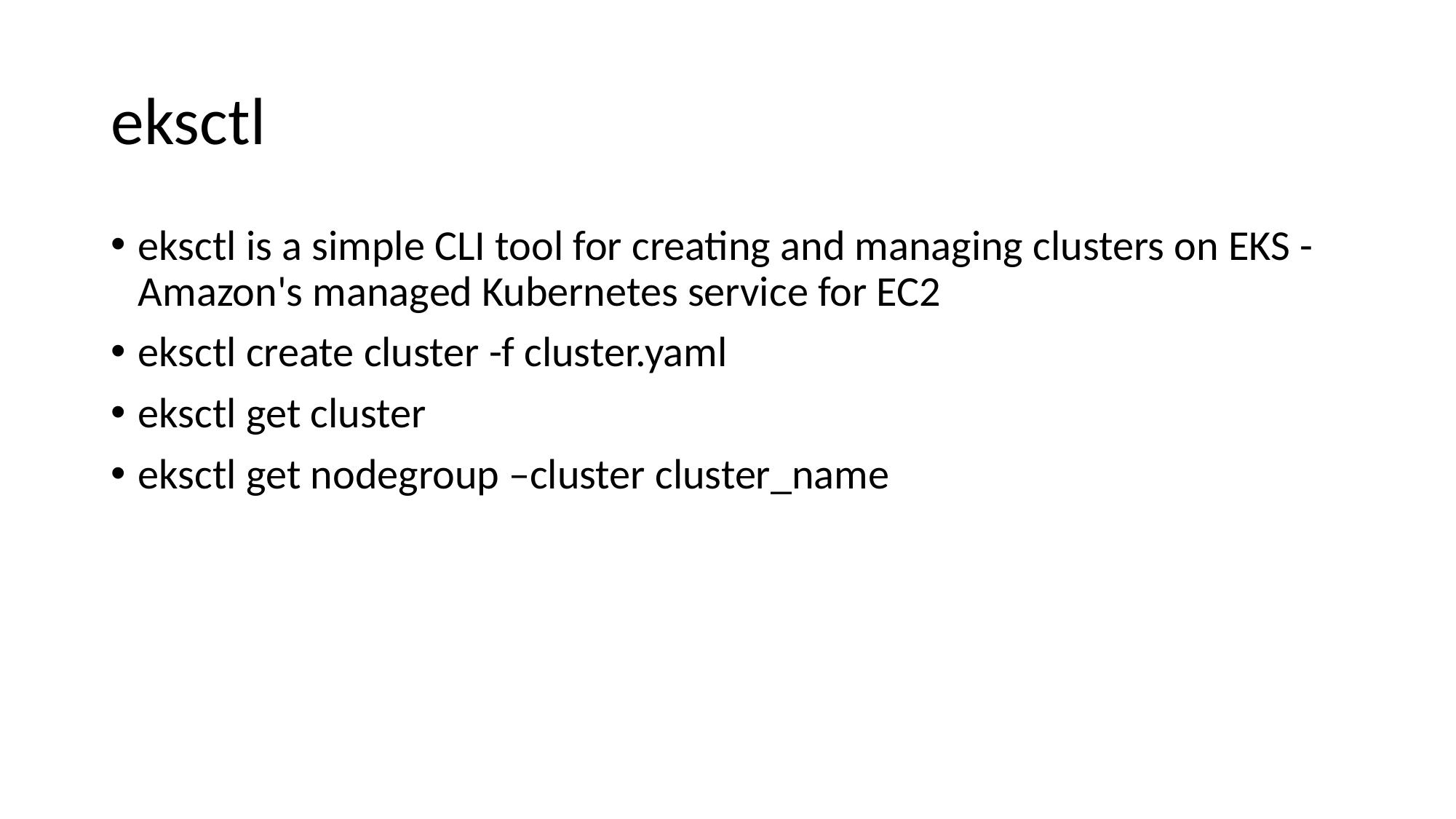

# eksctl
eksctl is a simple CLI tool for creating and managing clusters on EKS - Amazon's managed Kubernetes service for EC2
eksctl create cluster -f cluster.yaml
eksctl get cluster
eksctl get nodegroup –cluster cluster_name